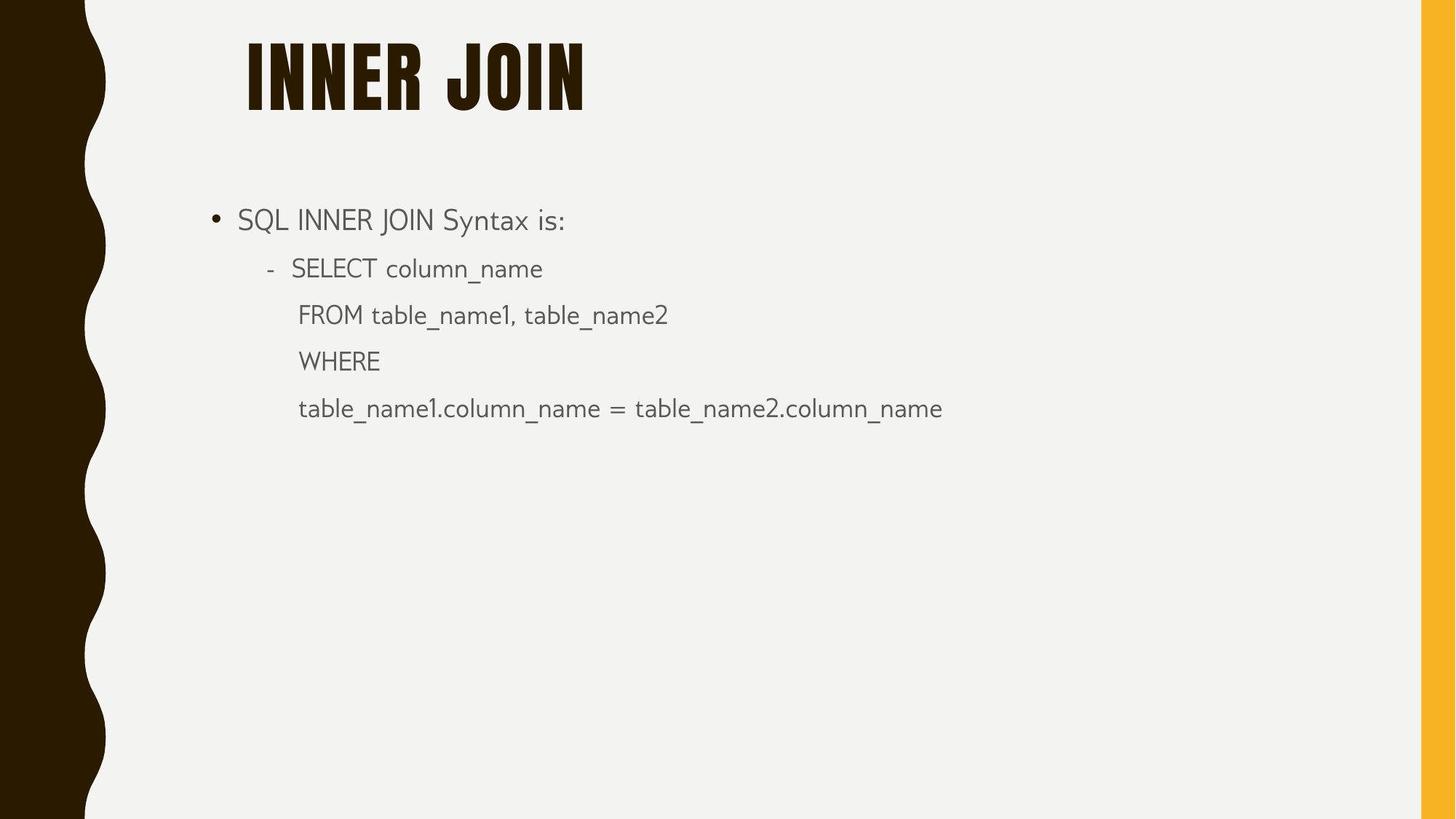

# INNER JOIN
SQL INNER JOIN Syntax is:
-  SELECT column_name
    FROM table_name1, table_name2
    WHERE
    table_name1.column_name = table_name2.column_name